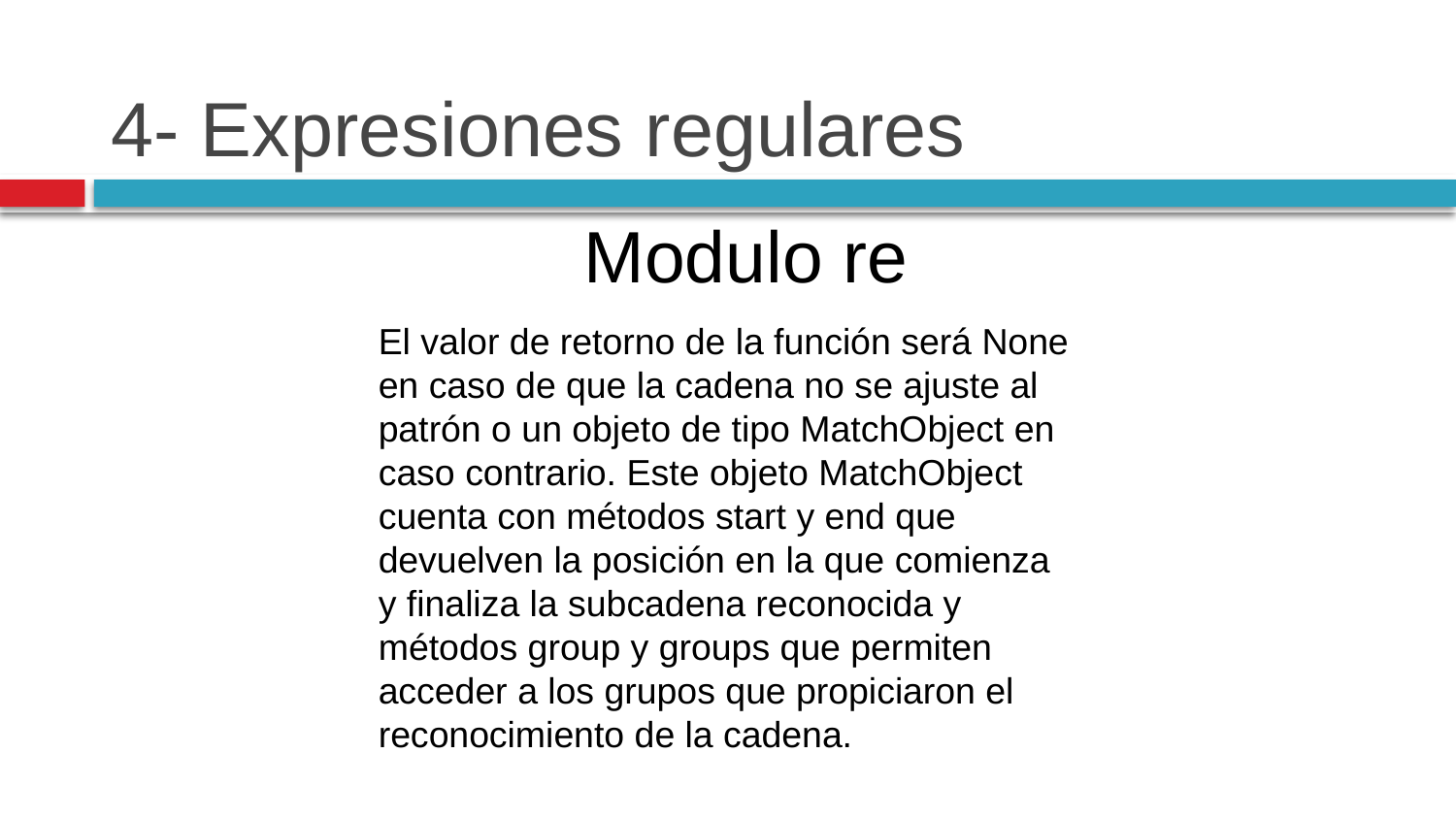

# 4- Expresiones regulares
Modulo re
El valor de retorno de la función será None en caso de que la cadena no se ajuste al patrón o un objeto de tipo MatchObject en caso contrario. Este objeto MatchObject cuenta con métodos start y end que devuelven la posición en la que comienza y finaliza la subcadena reconocida y métodos group y groups que permiten acceder a los grupos que propiciaron el reconocimiento de la cadena.